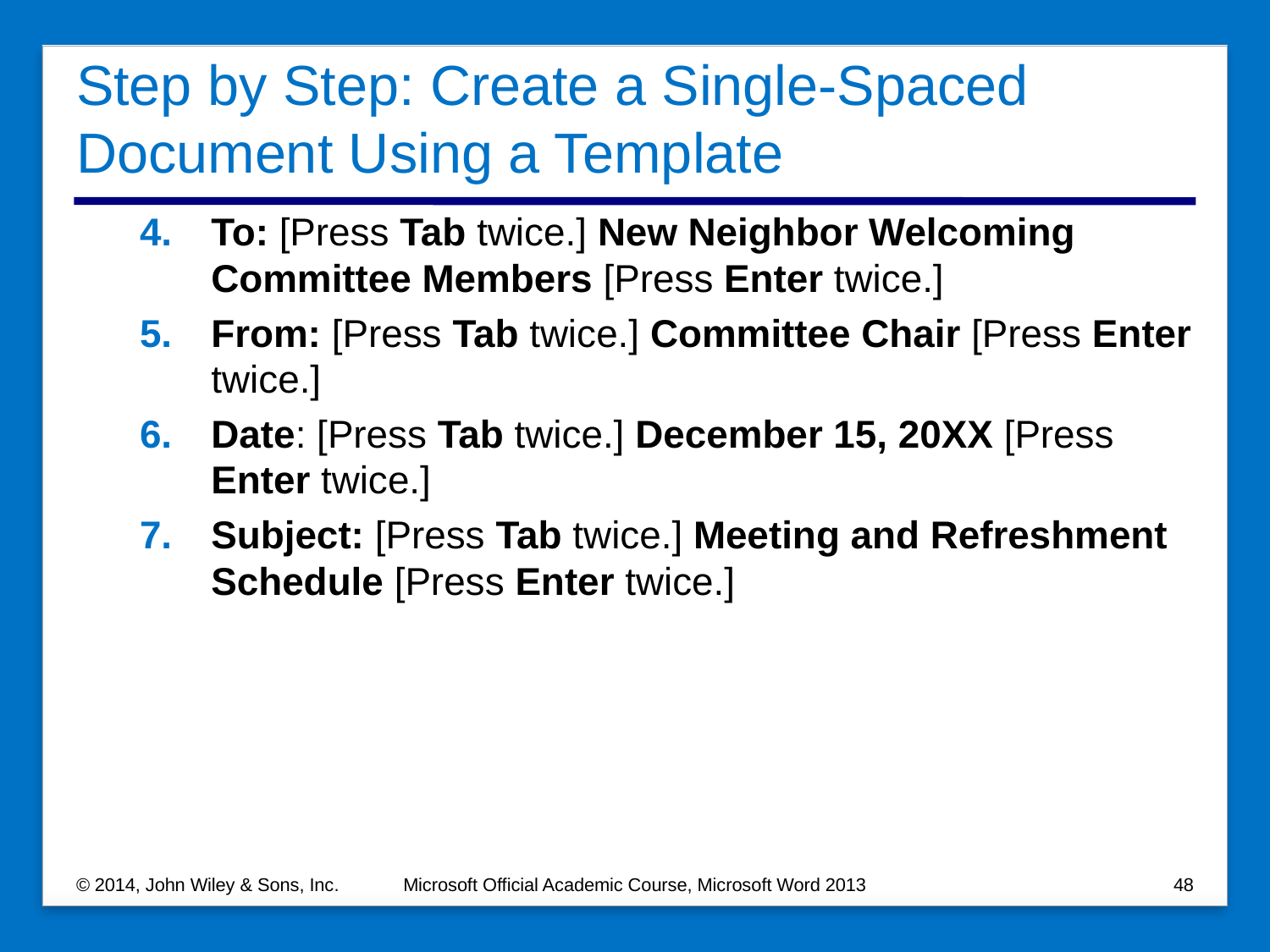

# Step by Step: Create a Single-Spaced Document Using a Template
To: [Press Tab twice.] New Neighbor Welcoming Committee Members [Press Enter twice.]
From: [Press Tab twice.] Committee Chair [Press Enter twice.]
Date: [Press Tab twice.] December 15, 20XX [Press Enter twice.]
Subject: [Press Tab twice.] Meeting and Refreshment Schedule [Press Enter twice.]
© 2014, John Wiley & Sons, Inc.
Microsoft Official Academic Course, Microsoft Word 2013
48